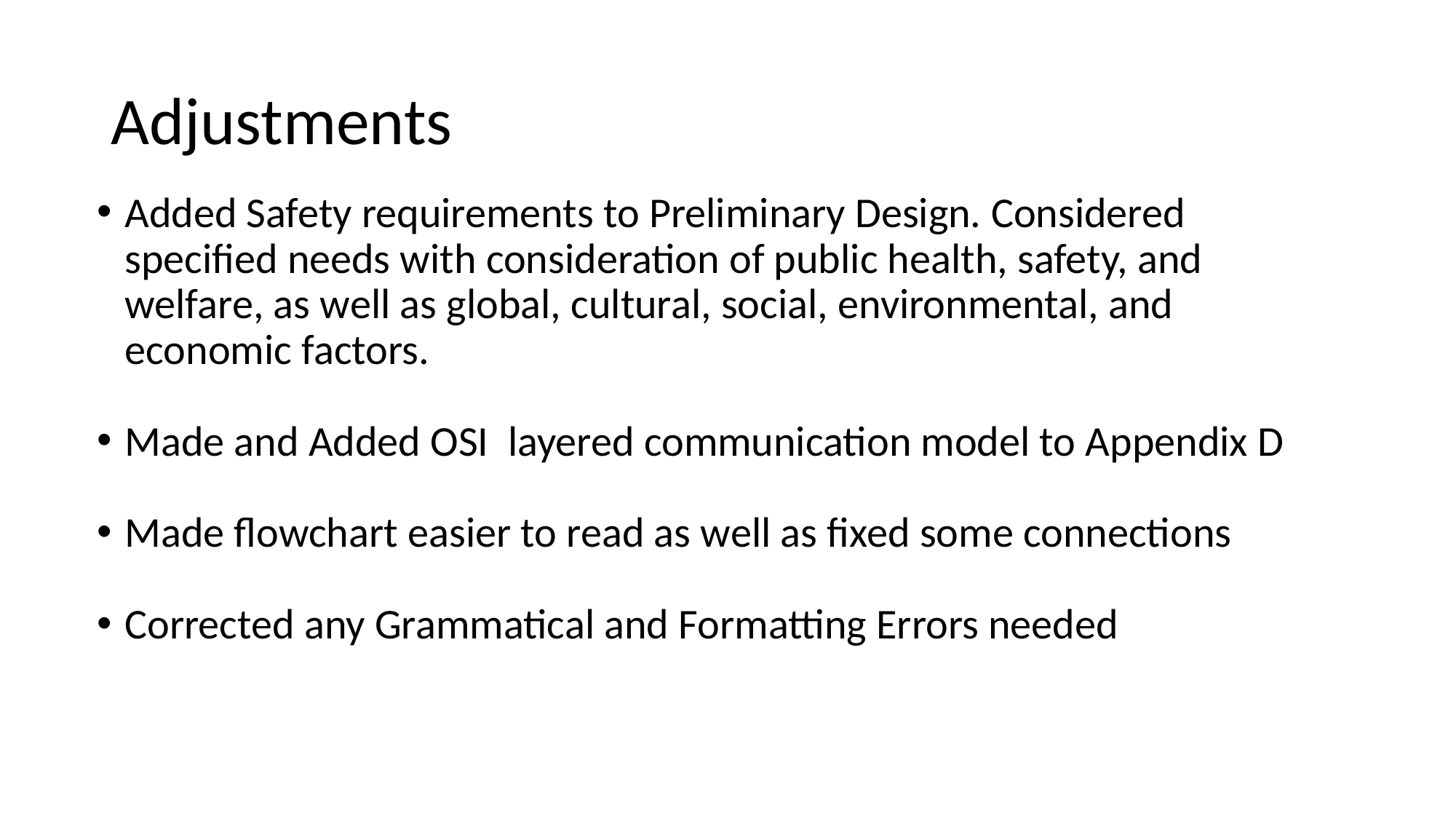

# Adjustments
Added Safety requirements to Preliminary Design. Considered specified needs with consideration of public health, safety, and welfare, as well as global, cultural, social, environmental, and economic factors.

Made and Added OSI  layered communication model to Appendix D

Made flowchart easier to read as well as fixed some connections

Corrected any Grammatical and Formatting Errors needed